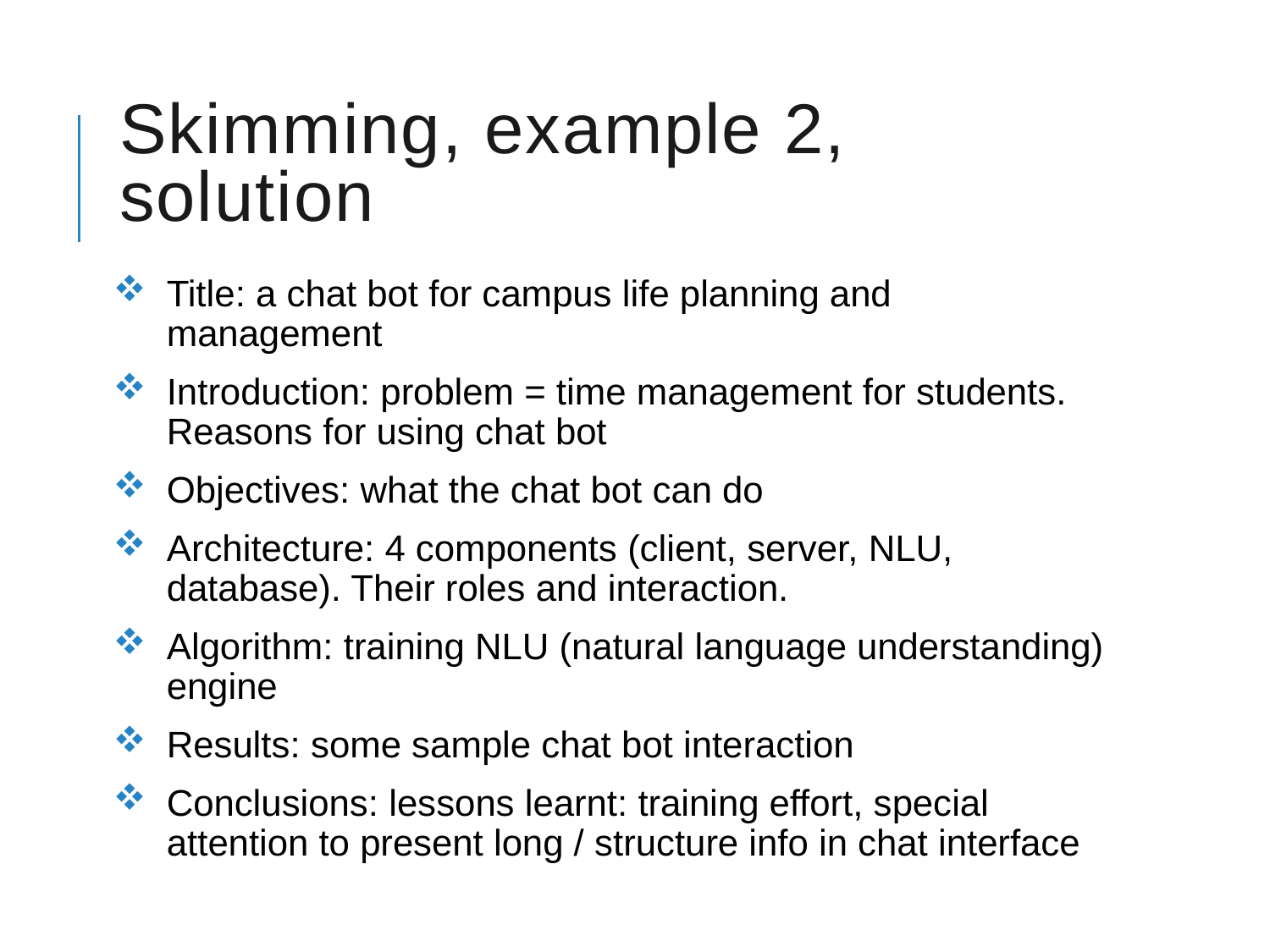

# Skimming, example 2, solution
Title: a chat bot for campus life planning and management
Introduction: problem = time management for students. Reasons for using chat bot
Objectives: what the chat bot can do
Architecture: 4 components (client, server, NLU, database). Their roles and interaction.
Algorithm: training NLU (natural language understanding) engine
Results: some sample chat bot interaction
Conclusions: lessons learnt: training effort, special attention to present long / structure info in chat interface